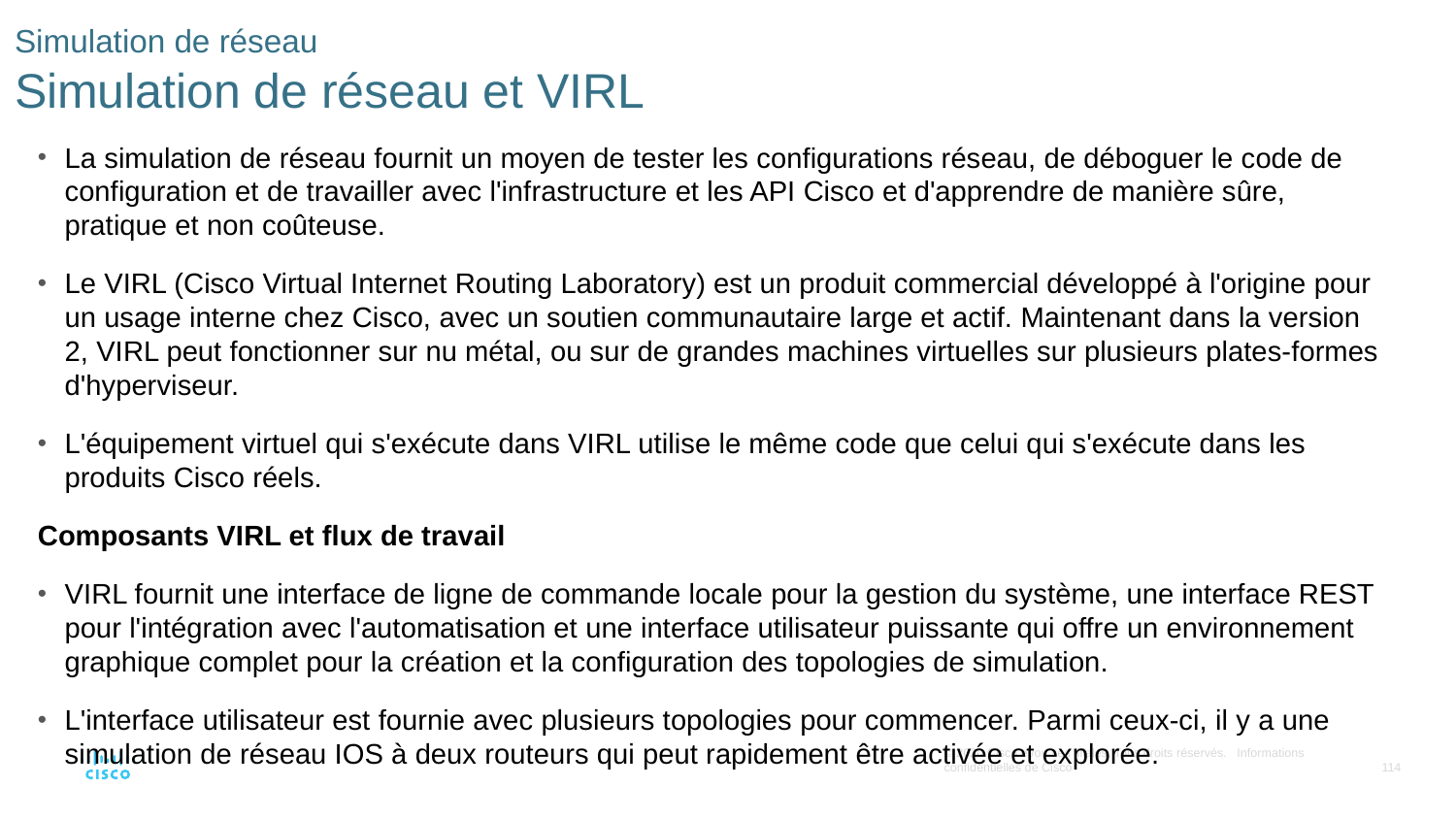

# Simulation de réseau Simulation de réseau et VIRL
La simulation de réseau fournit un moyen de tester les configurations réseau, de déboguer le code de configuration et de travailler avec l'infrastructure et les API Cisco et d'apprendre de manière sûre, pratique et non coûteuse.
Le VIRL (Cisco Virtual Internet Routing Laboratory) est un produit commercial développé à l'origine pour un usage interne chez Cisco, avec un soutien communautaire large et actif. Maintenant dans la version 2, VIRL peut fonctionner sur nu métal, ou sur de grandes machines virtuelles sur plusieurs plates-formes d'hyperviseur.
L'équipement virtuel qui s'exécute dans VIRL utilise le même code que celui qui s'exécute dans les produits Cisco réels.
Composants VIRL et flux de travail
VIRL fournit une interface de ligne de commande locale pour la gestion du système, une interface REST pour l'intégration avec l'automatisation et une interface utilisateur puissante qui offre un environnement graphique complet pour la création et la configuration des topologies de simulation.
L'interface utilisateur est fournie avec plusieurs topologies pour commencer. Parmi ceux-ci, il y a une simulation de réseau IOS à deux routeurs qui peut rapidement être activée et explorée.